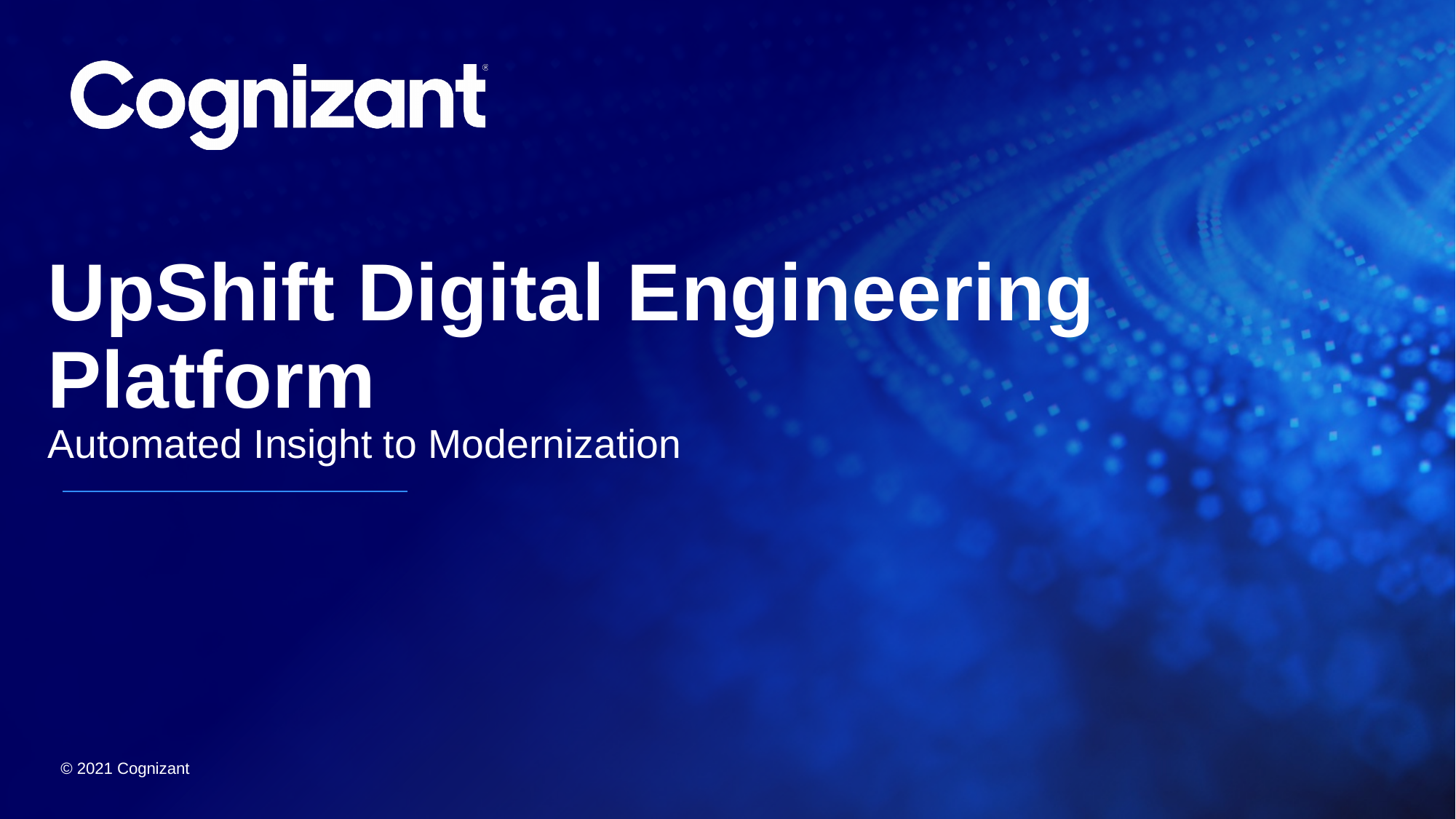

# UpShift Digital Engineering Platform
Automated Insight to Modernization
© 2021 Cognizant